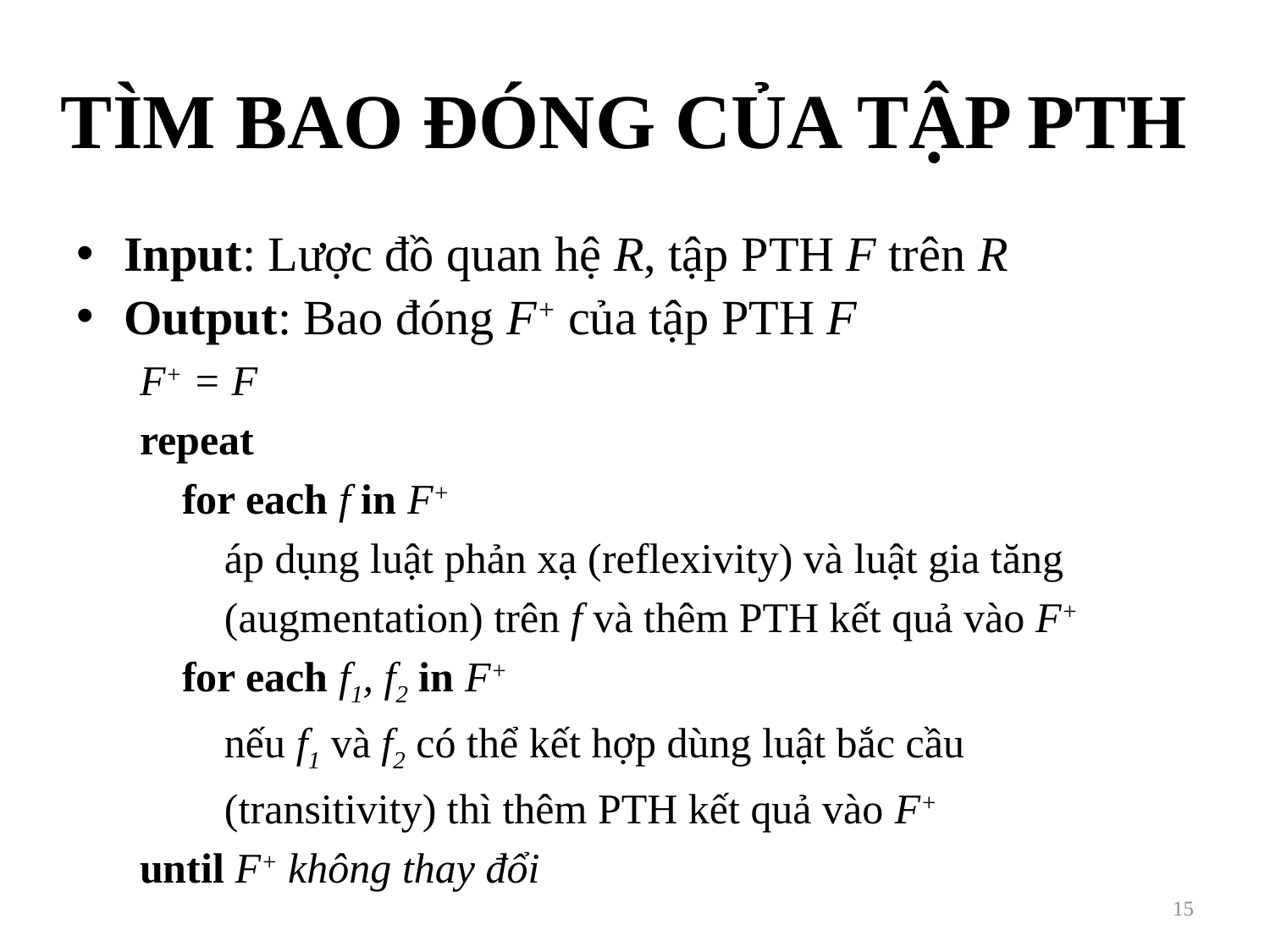

# TÌM BAO ĐÓNG CỦA TẬP PTH
Input: Lược đồ quan hệ R, tập PTH F trên R
Output: Bao đóng F+ của tập PTH F
F+ = F
repeat
    for each f in F+
        áp dụng luật phản xạ (reflexivity) và luật gia tăng
        (augmentation) trên f và thêm PTH kết quả vào F+
    for each f1, f2 in F+
        nếu f1 và f2 có thể kết hợp dùng luật bắc cầu
        (transitivity) thì thêm PTH kết quả vào F+
until F+ không thay đổi

15